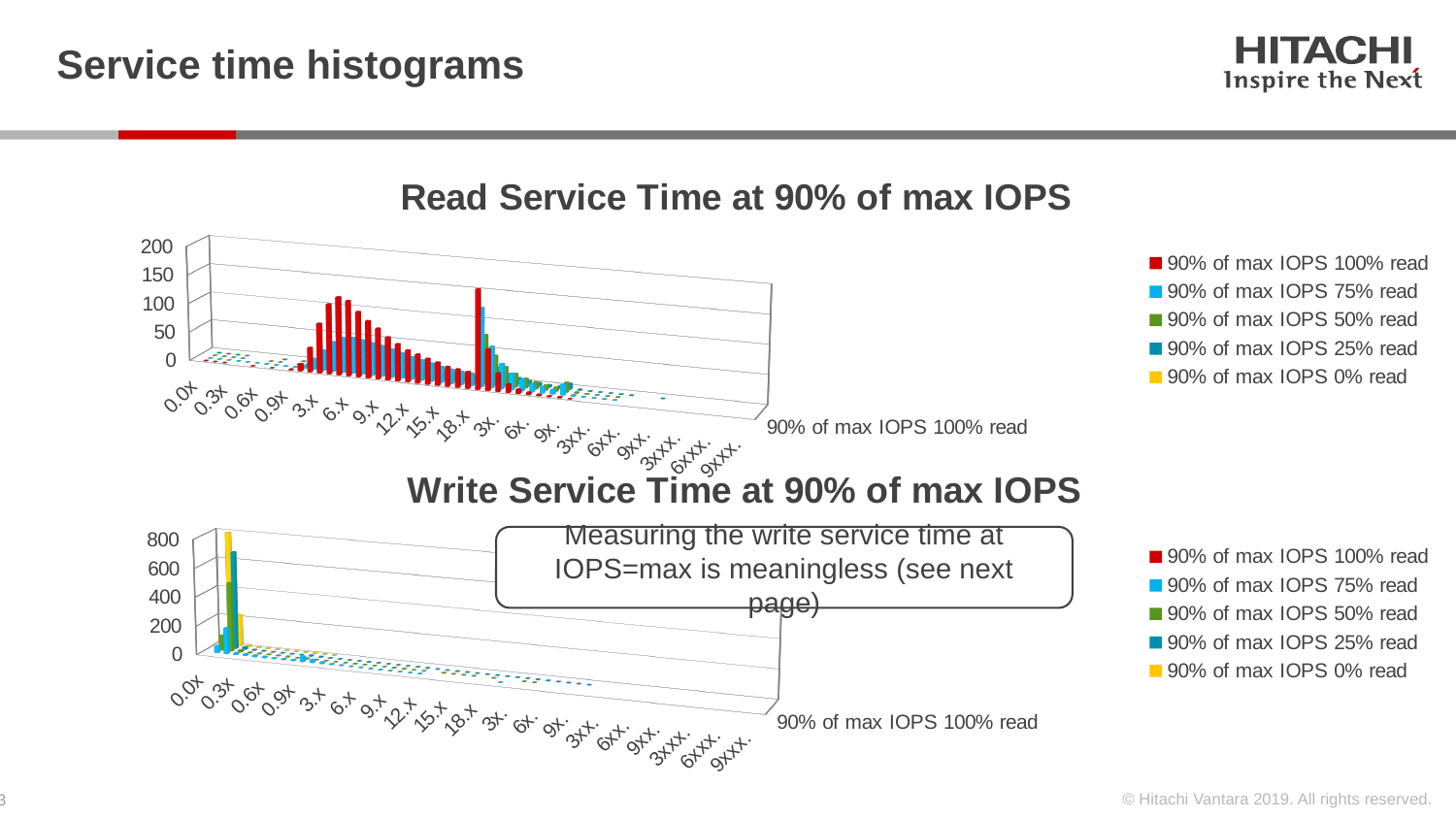

# Service time histograms

[unsupported chart]

[unsupported chart]

Measuring the write service time at IOPS=max is meaningless (see next page)